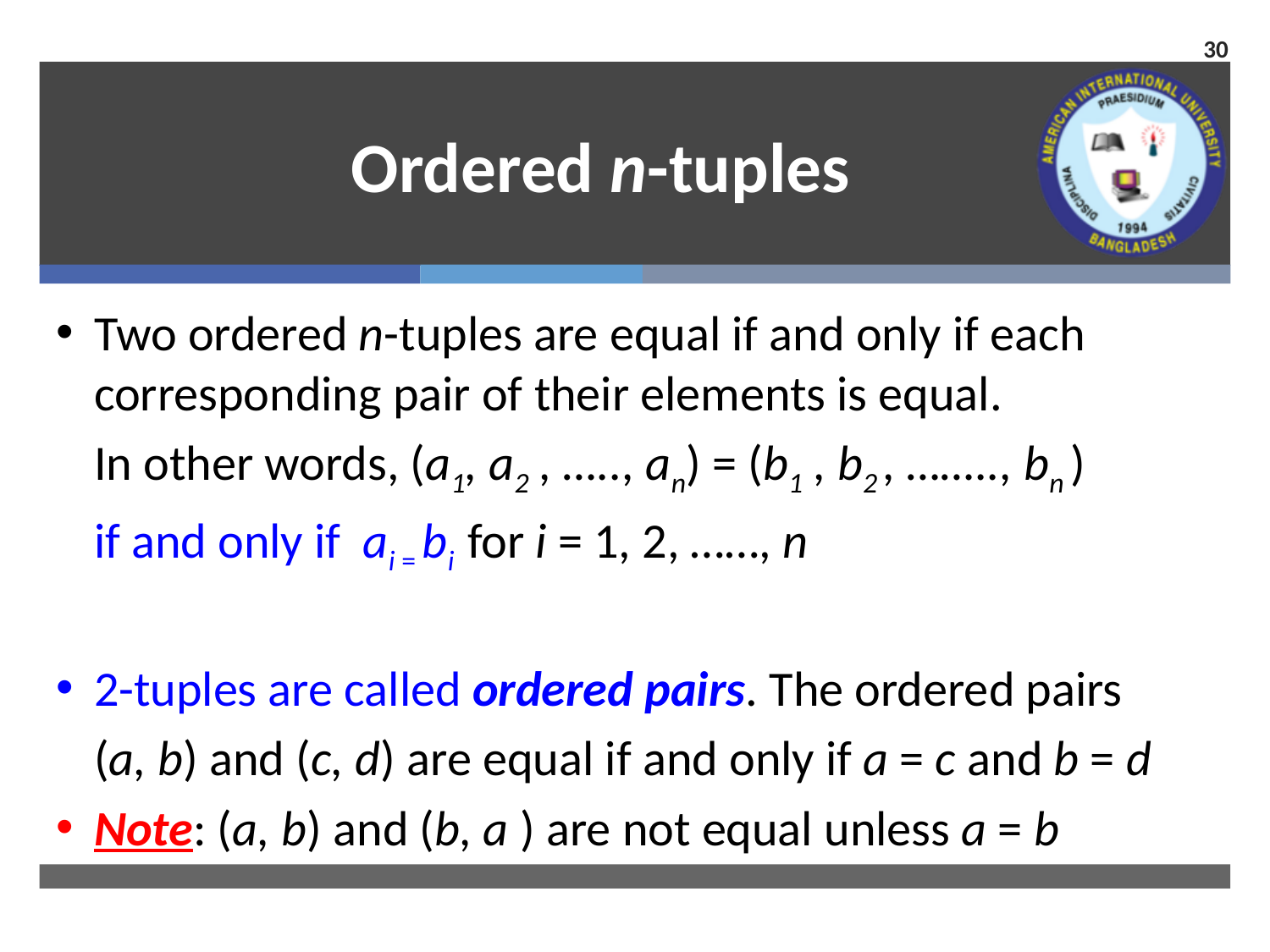

30
# Ordered n-tuples
Two ordered n-tuples are equal if and only if each corresponding pair of their elements is equal.
	In other words, (a1, a2 , ….., an) = (b1 , b2 , …….., bn )
	if and only if  ai = bi  for i = 1, 2, ……, n

2-tuples are called ordered pairs. The ordered pairs
	(a, b) and (c, d) are equal if and only if a = c and b = d
Note: (a, b) and (b, a ) are not equal unless a = b